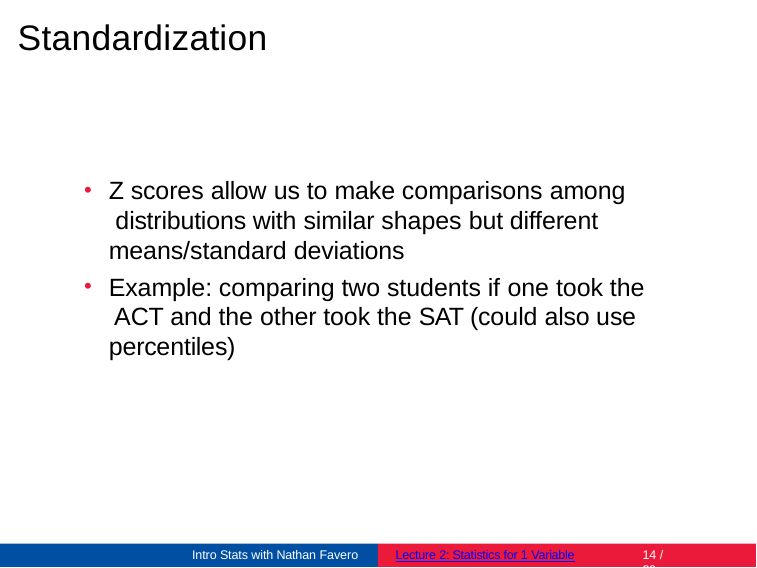

# Standardization
Z scores allow us to make comparisons among  distributions with similar shapes but different  means/standard deviations
Example: comparing two students if one took the  ACT and the other took the SAT (could also use  percentiles)

Intro Stats with Nathan Favero
Lecture 2: Statistics for 1 Variable
14 / 20